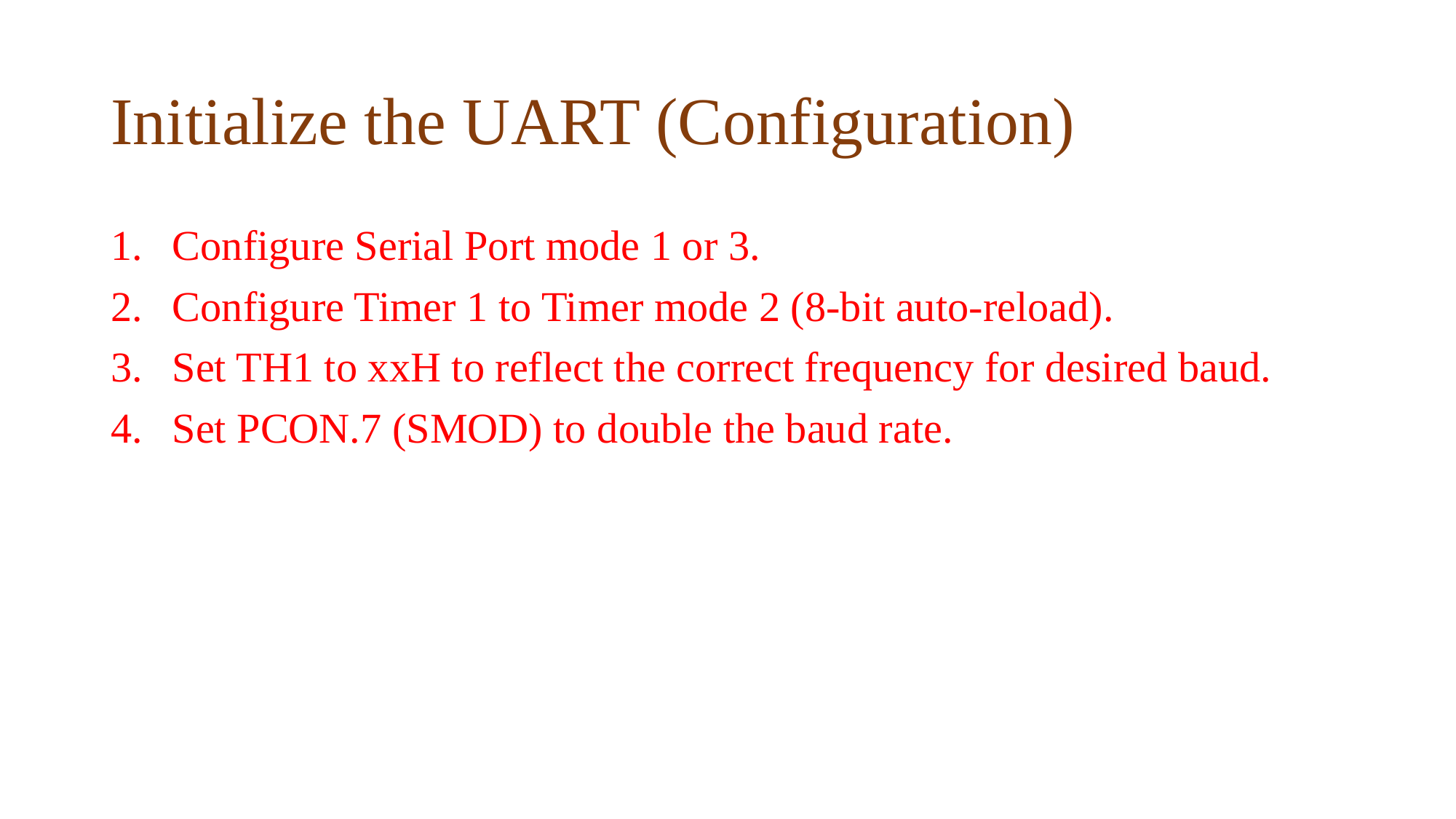

# Initialize the UART (Configuration)
Configure Serial Port mode 1 or 3.
Configure Timer 1 to Timer mode 2 (8-bit auto-reload).
Set TH1 to xxH to reflect the correct frequency for desired baud.
Set PCON.7 (SMOD) to double the baud rate.